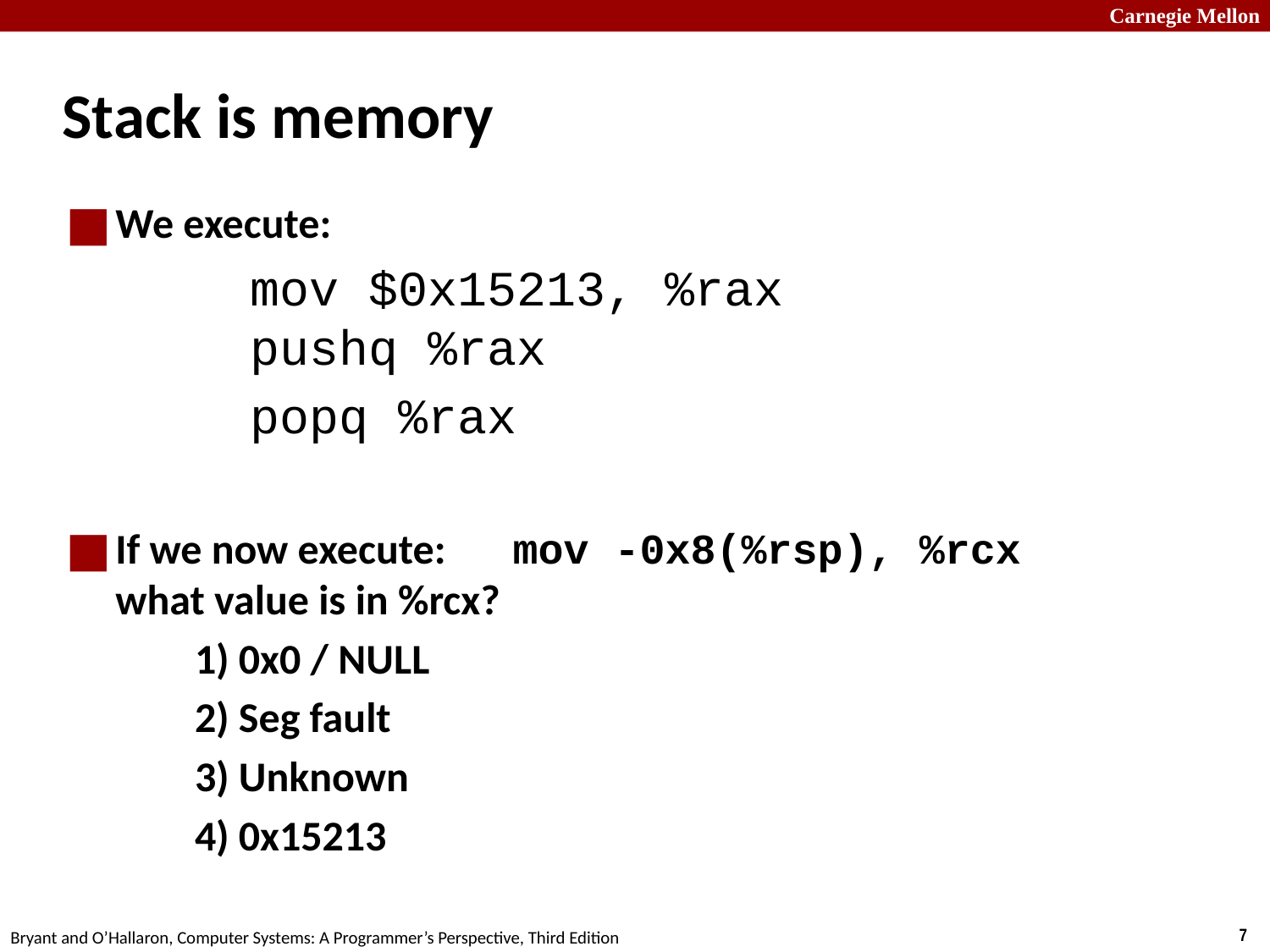

# Stack is memory
We execute:
mov $0x15213, %rax
pushq %rax
popq %rax

If we now execute:       mov -0x8(%rsp), %rcx
what value is in %rcx?
	1) 0x0 / NULL
	2) Seg fault
	3) Unknown
	4) 0x15213